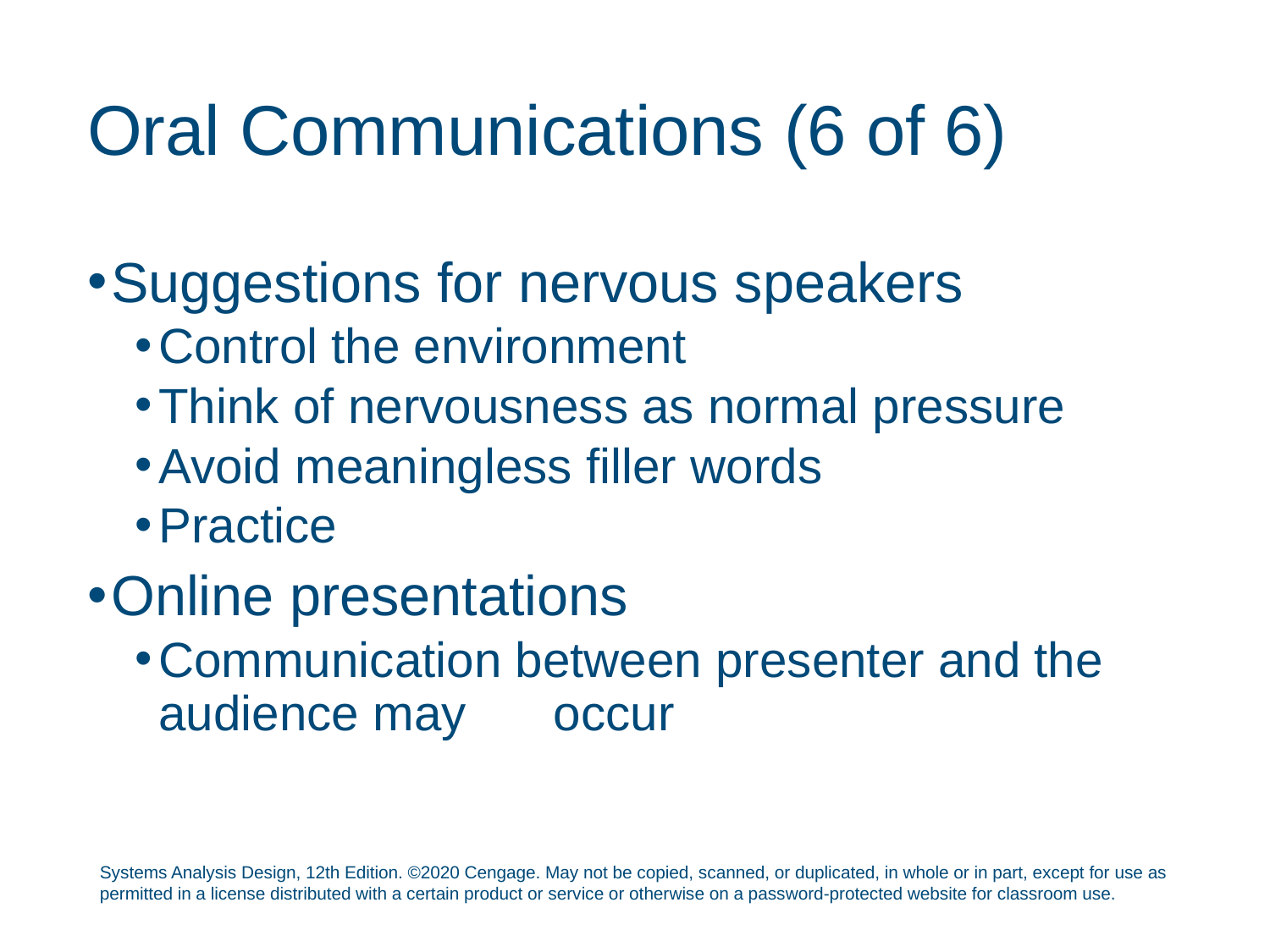

# Oral Communications (6 of 6)
Suggestions for nervous speakers
Control the environment
Think of nervousness as normal pressure
Avoid meaningless filler words
Practice
Online presentations
Communication between presenter and the audience may	 occur

Systems Analysis Design, 12th Edition. ©2020 Cengage. May not be copied, scanned, or duplicated, in whole or in part, except for use as permitted in a license distributed with a certain product or service or otherwise on a password-protected website for classroom use.